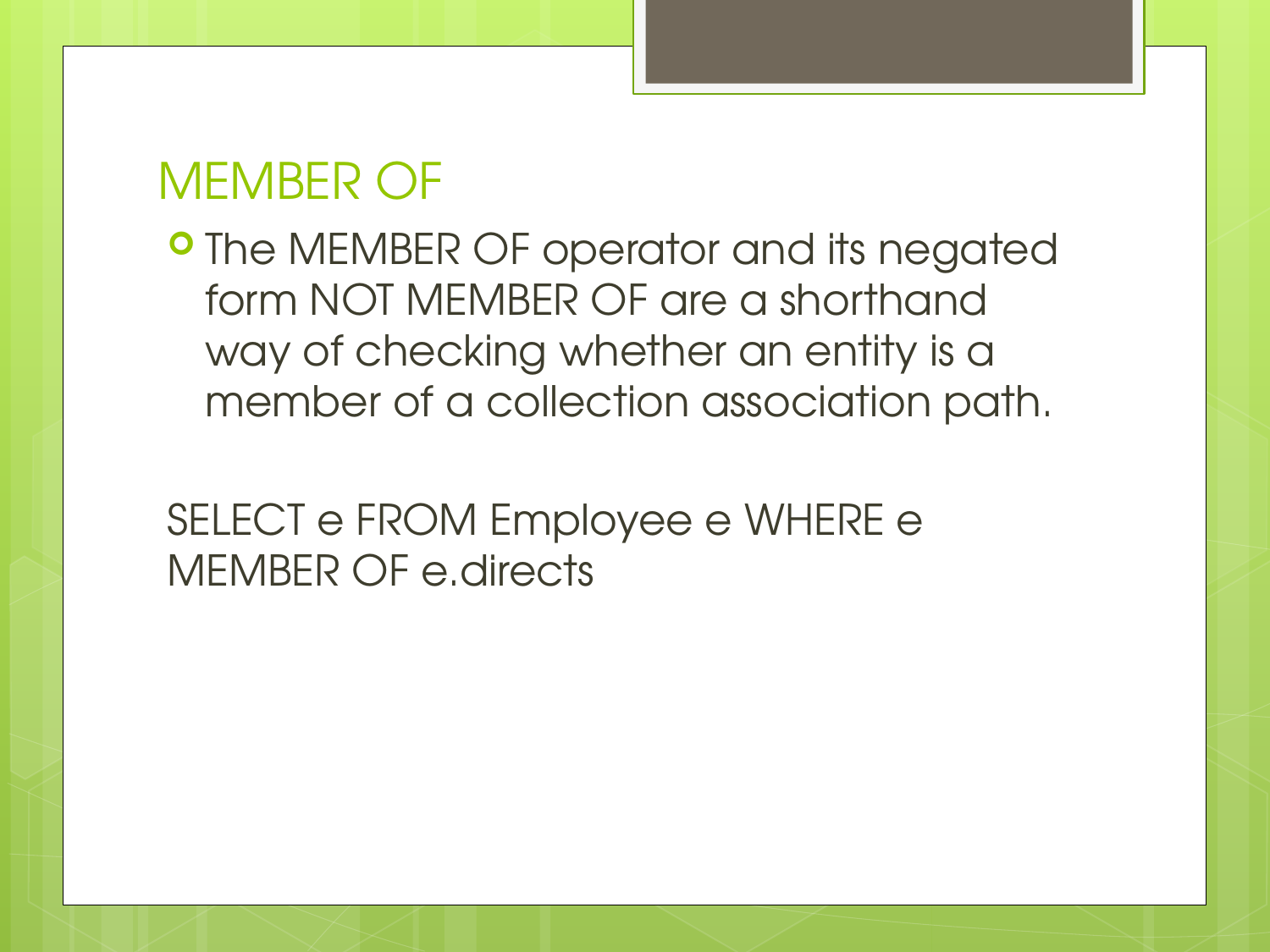

# MEMBER OF
The MEMBER OF operator and its negated form NOT MEMBER OF are a shorthand way of checking whether an entity is a member of a collection association path.

SELECT e FROM Employee e WHERE e MEMBER OF e.directs